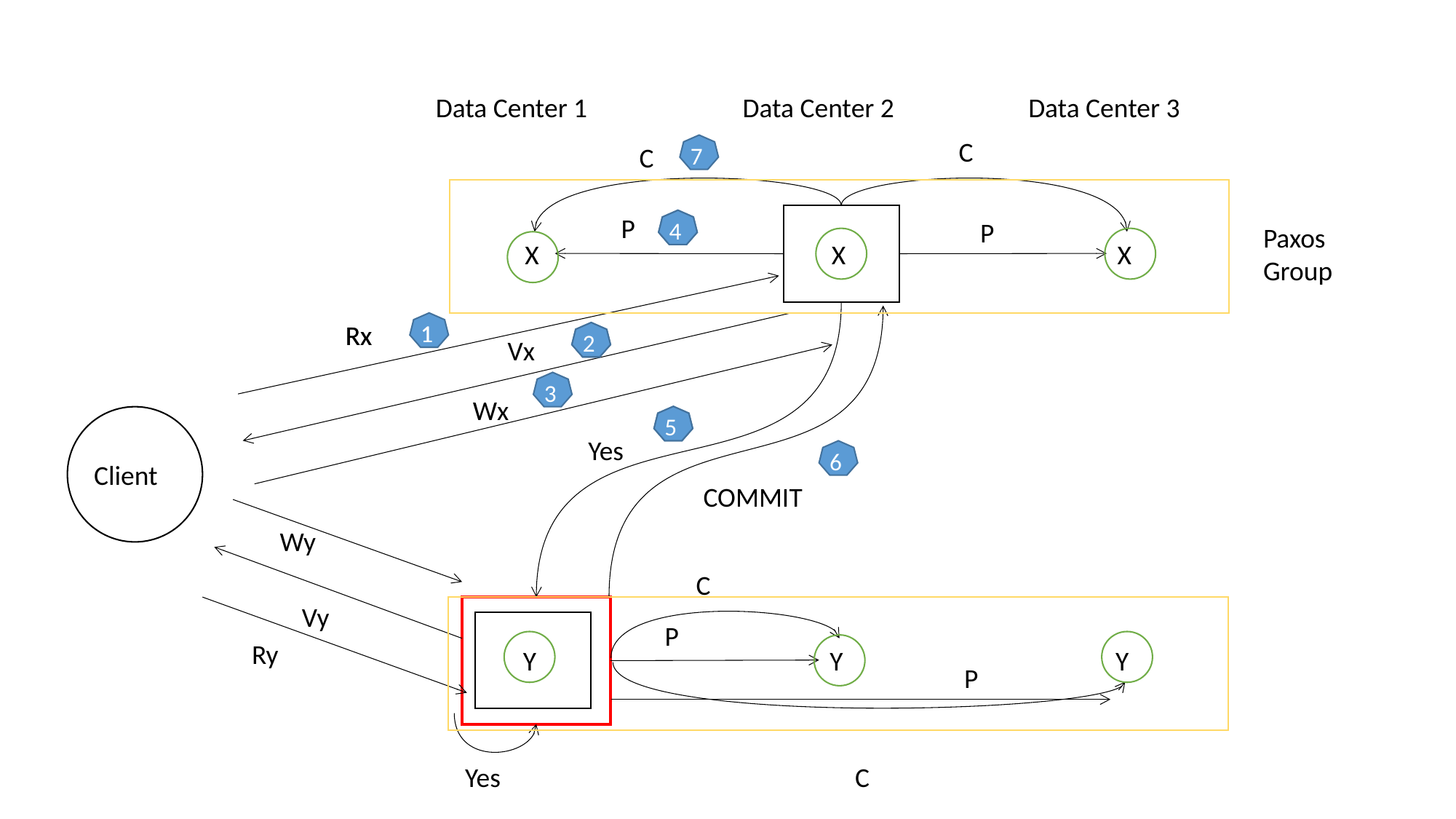

Data Center 1
Data Center 2
Data Center 3
C
C
7

P

4
4

P
Paxos Group

X
X
X
1
Rx

1
Rx
2
2

Vx
3

Wx
5
5

Yes
6

Client
COMMIT
Wy
C
Vy

P
Ry

Y
Y
Y
P
Yes
C